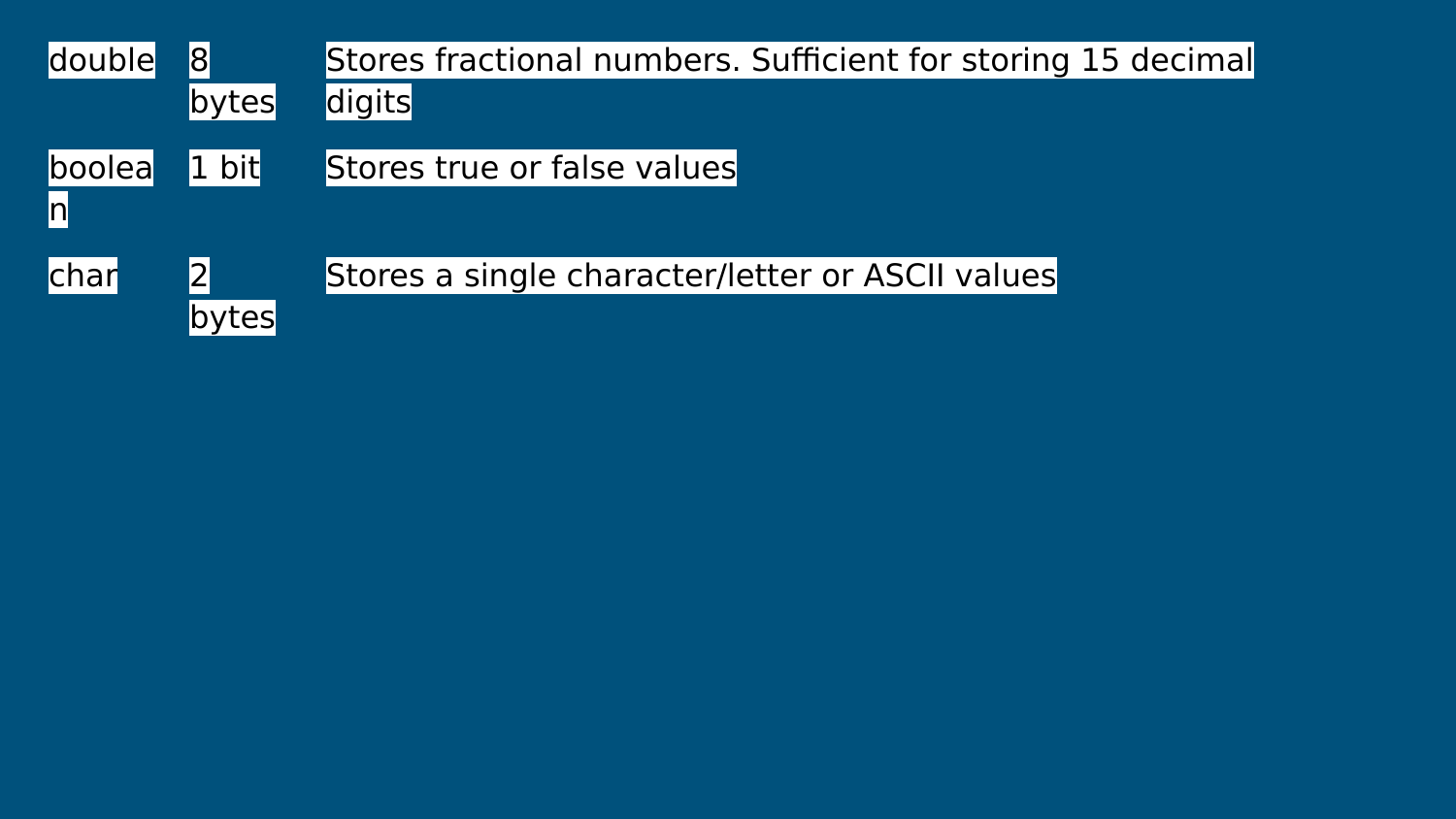

| double | 8 bytes | Stores fractional numbers. Sufficient for storing 15 decimal digits |
| --- | --- | --- |
| boolean | 1 bit | Stores true or false values |
| char | 2 bytes | Stores a single character/letter or ASCII values |